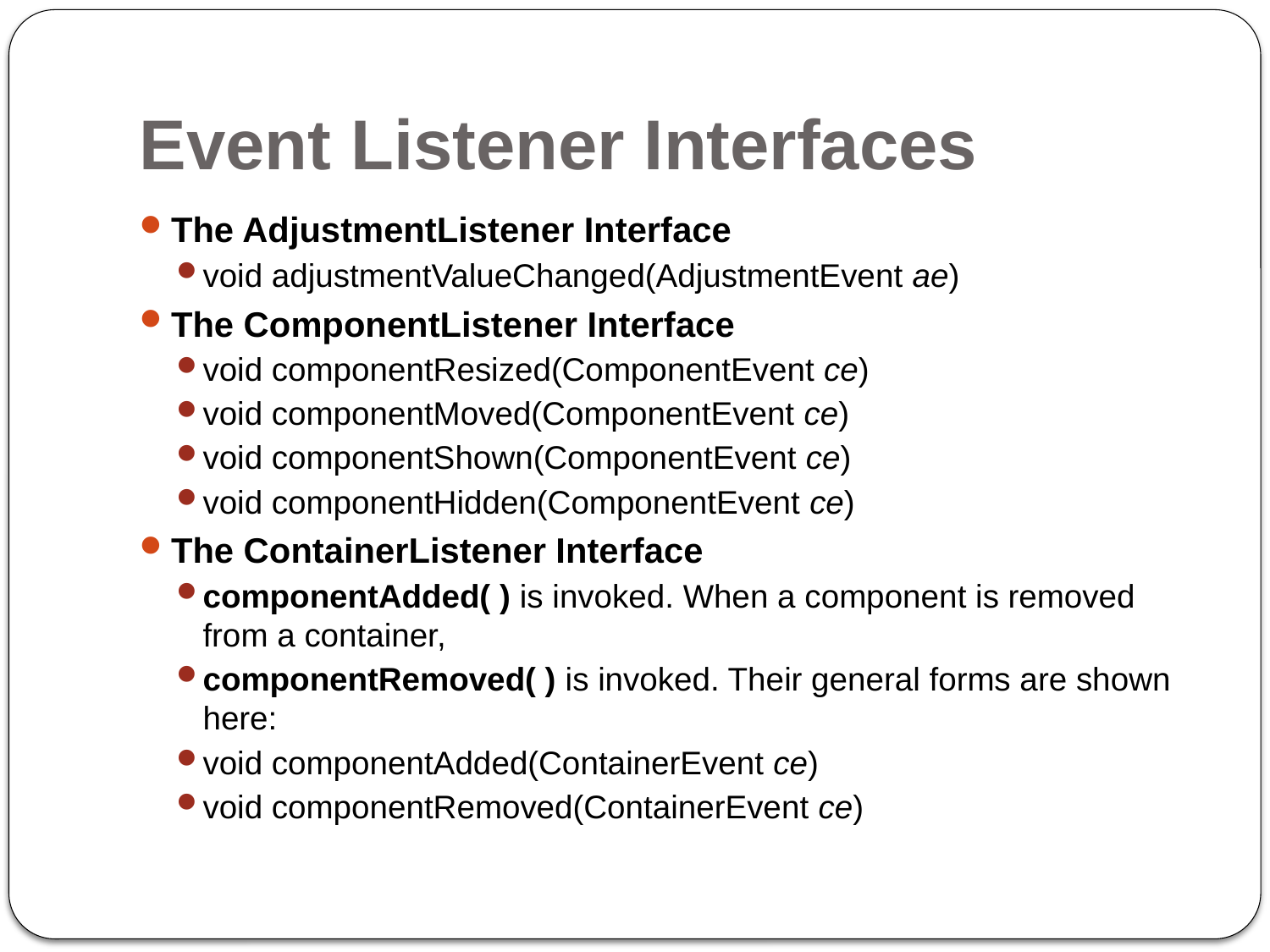

# Event Listener Interfaces
The AdjustmentListener Interface
void adjustmentValueChanged(AdjustmentEvent ae)
The ComponentListener Interface
void componentResized(ComponentEvent ce)
void componentMoved(ComponentEvent ce)
void componentShown(ComponentEvent ce)
void componentHidden(ComponentEvent ce)
The ContainerListener Interface
componentAdded( ) is invoked. When a component is removed from a container,
componentRemoved( ) is invoked. Their general forms are shown here:
void componentAdded(ContainerEvent ce)
void componentRemoved(ContainerEvent ce)